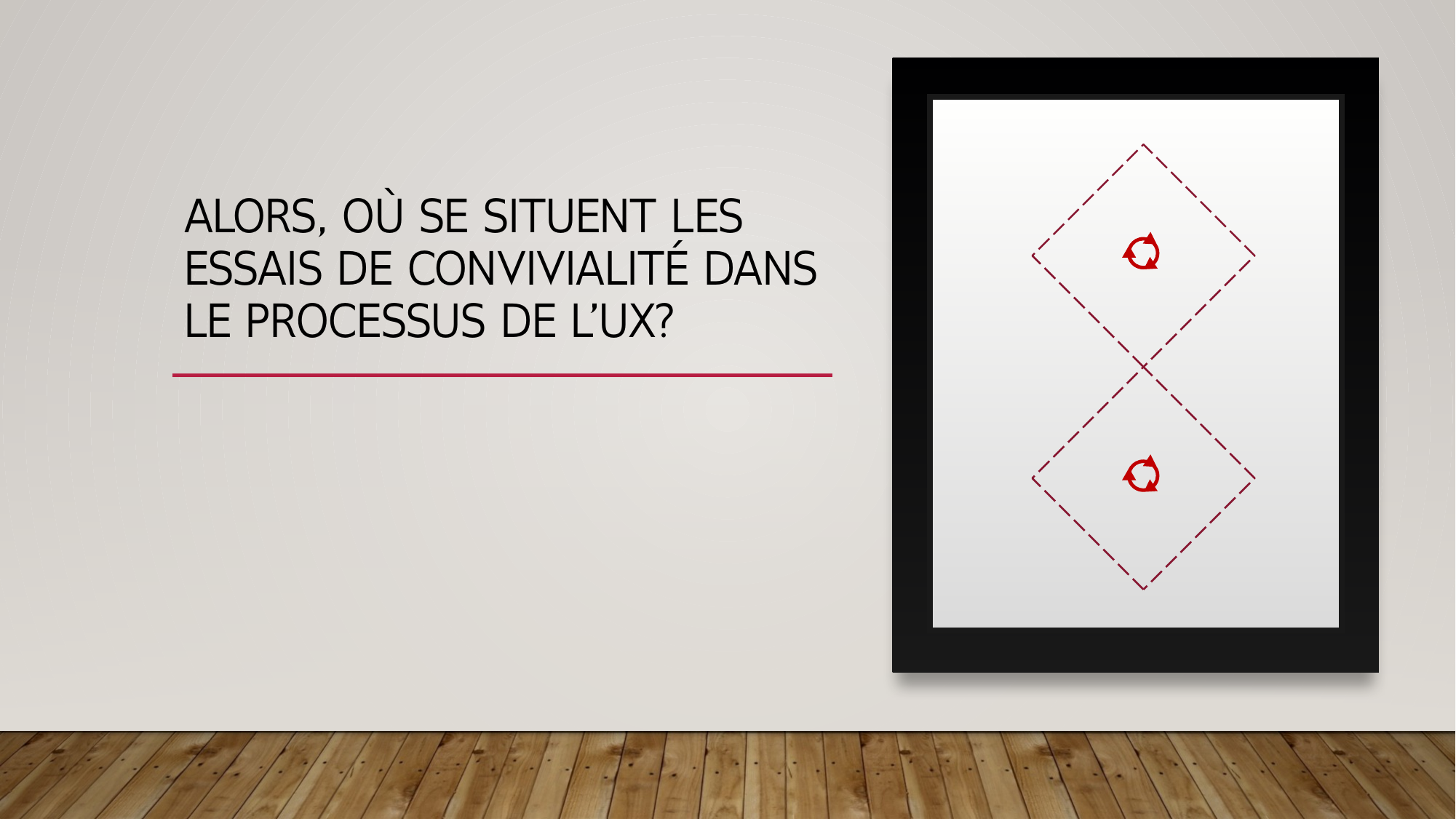

# Alors, où se situent les essais de convivialité dans le processus de l’UX?